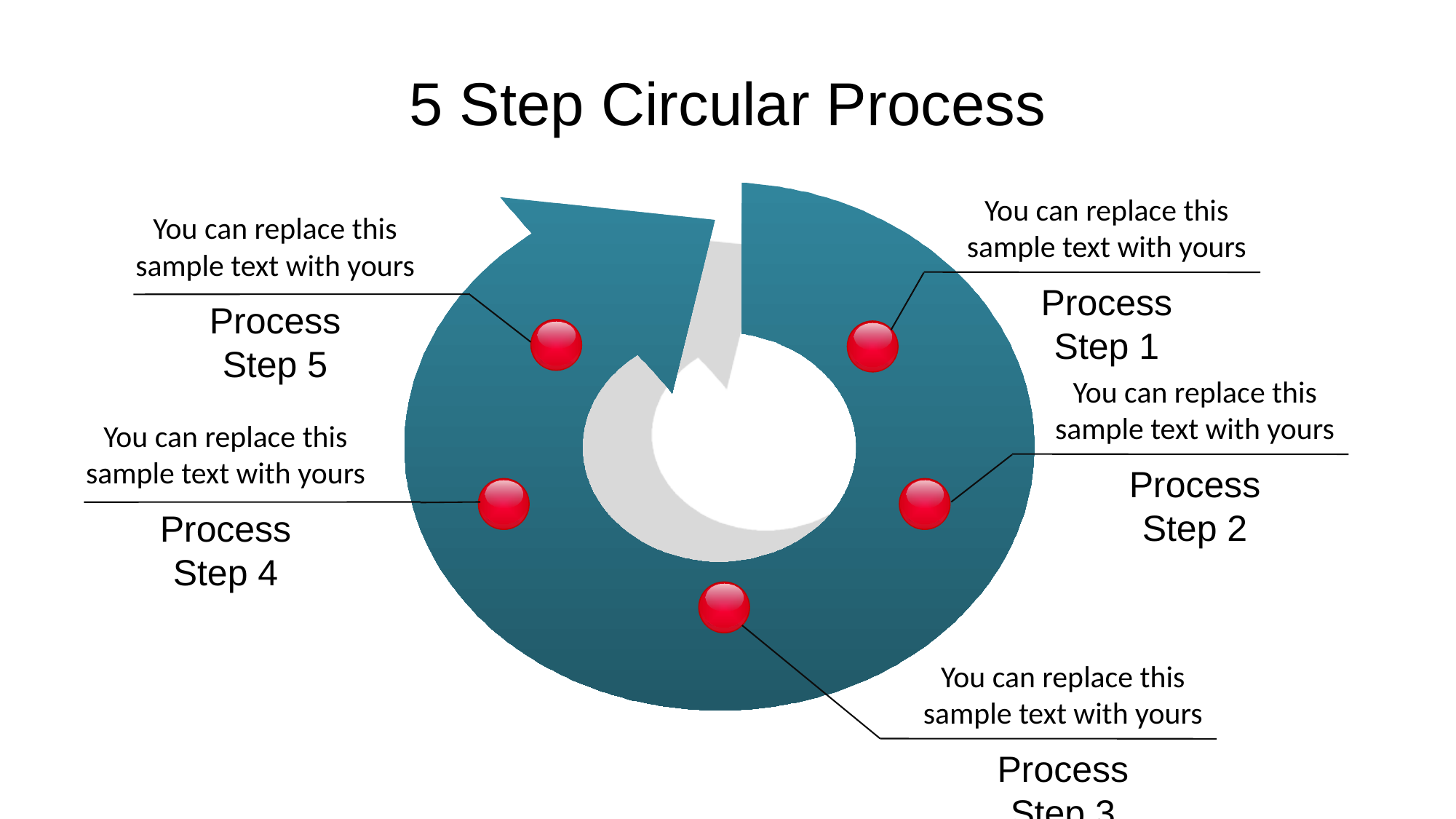

# 5 Step Circular Process

You can replace this sample text with yours
You can replace this sample text with yours
Process Step 1
Process Step 5

You can replace this sample text with yours
You can replace this sample text with yours
Process Step 2

Process Step 4

You can replace this sample text with yours
Process Step 3